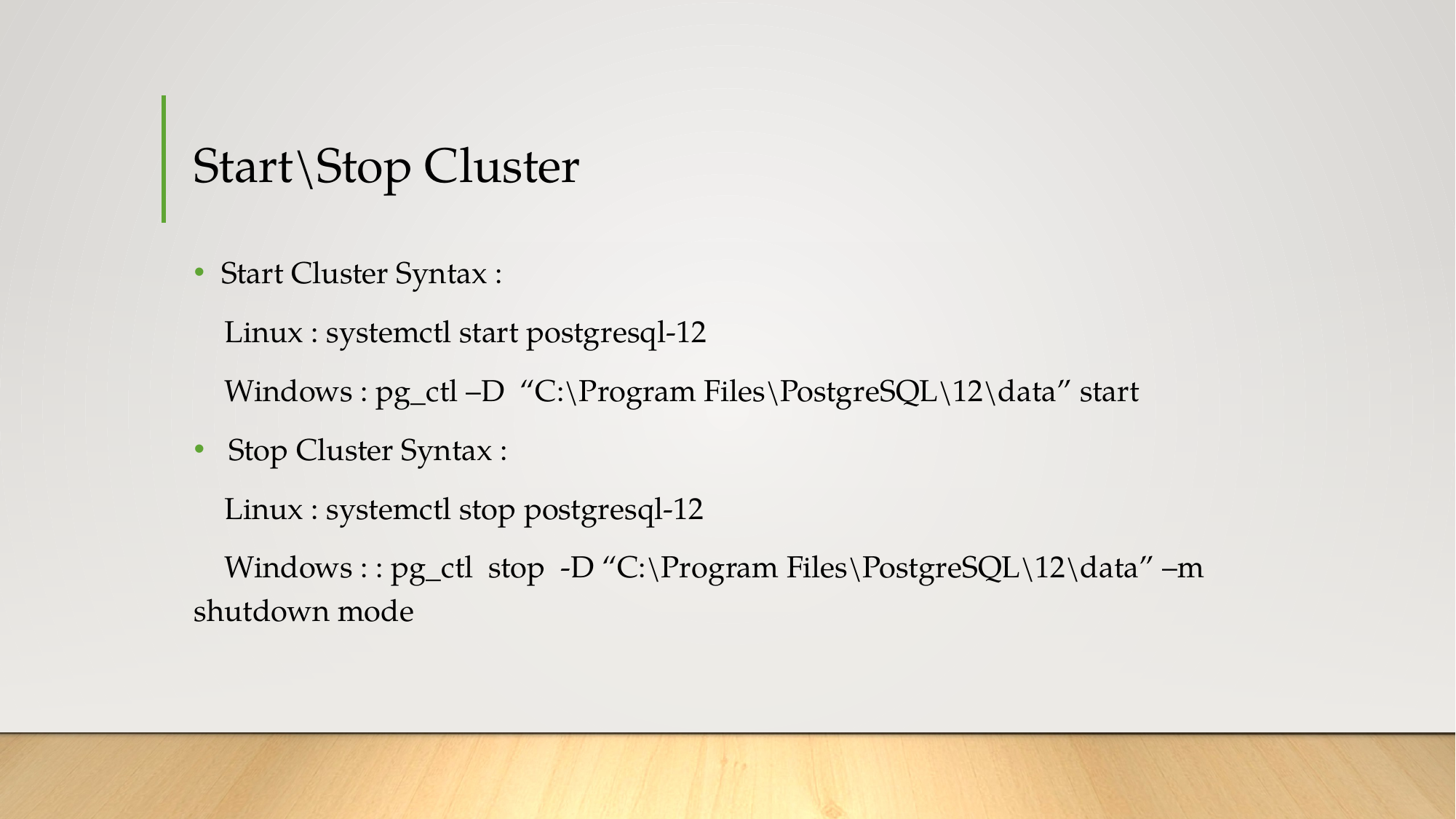

# Start\Stop Cluster
Start Cluster Syntax :
    Linux : systemctl start postgresql-12
    Windows : pg_ctl –D  “C:\Program Files\PostgreSQL\12\data” start
 Stop Cluster Syntax :
    Linux : systemctl stop postgresql-12
    Windows : : pg_ctl  stop  -D “C:\Program Files\PostgreSQL\12\data” –m shutdown mode